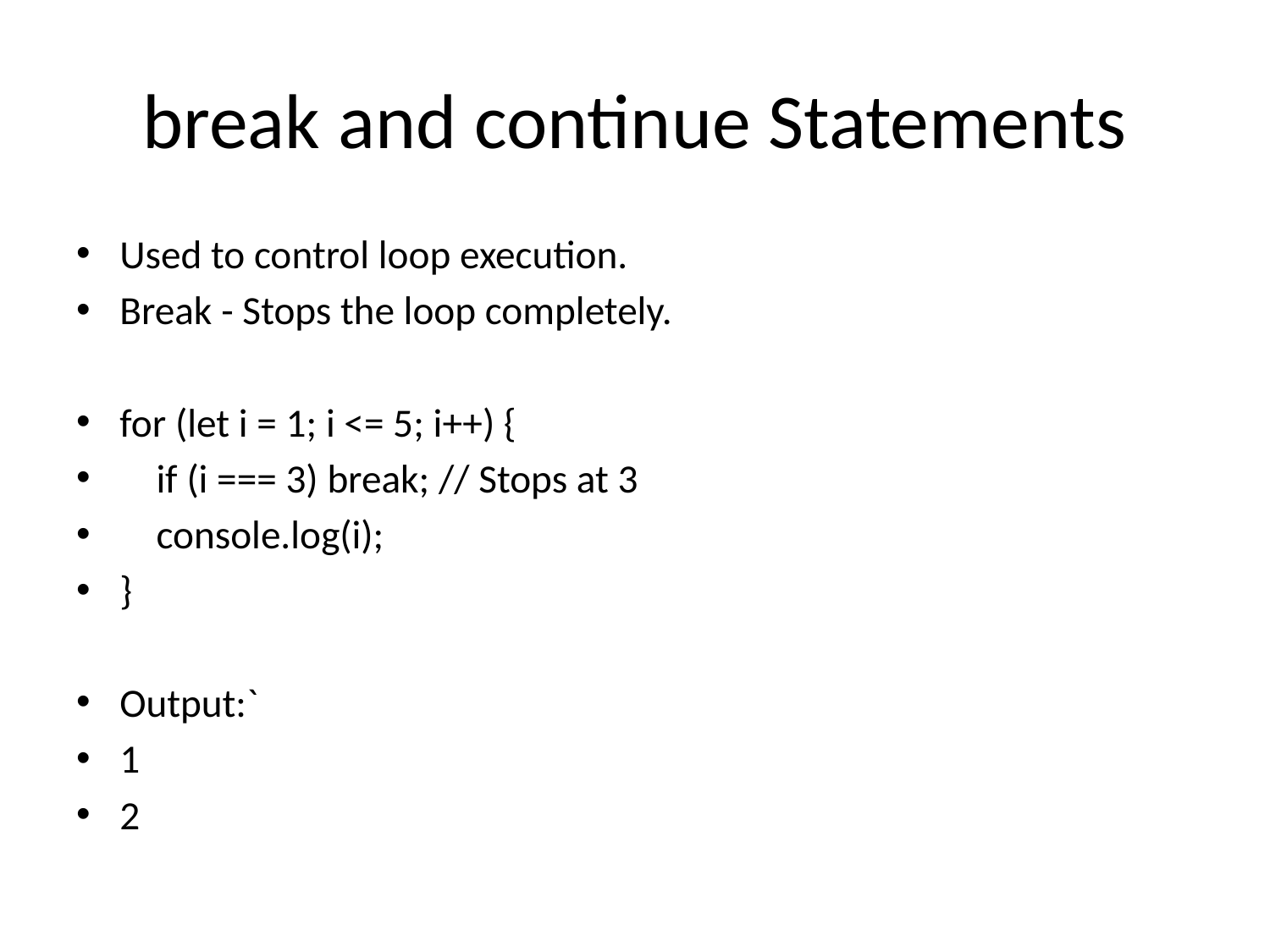

# break and continue Statements
Used to control loop execution.
Break - Stops the loop completely.

for (let i = 1; i <= 5; i++) {
    if (i === 3) break; // Stops at 3
    console.log(i);
}

Output:`
1
2